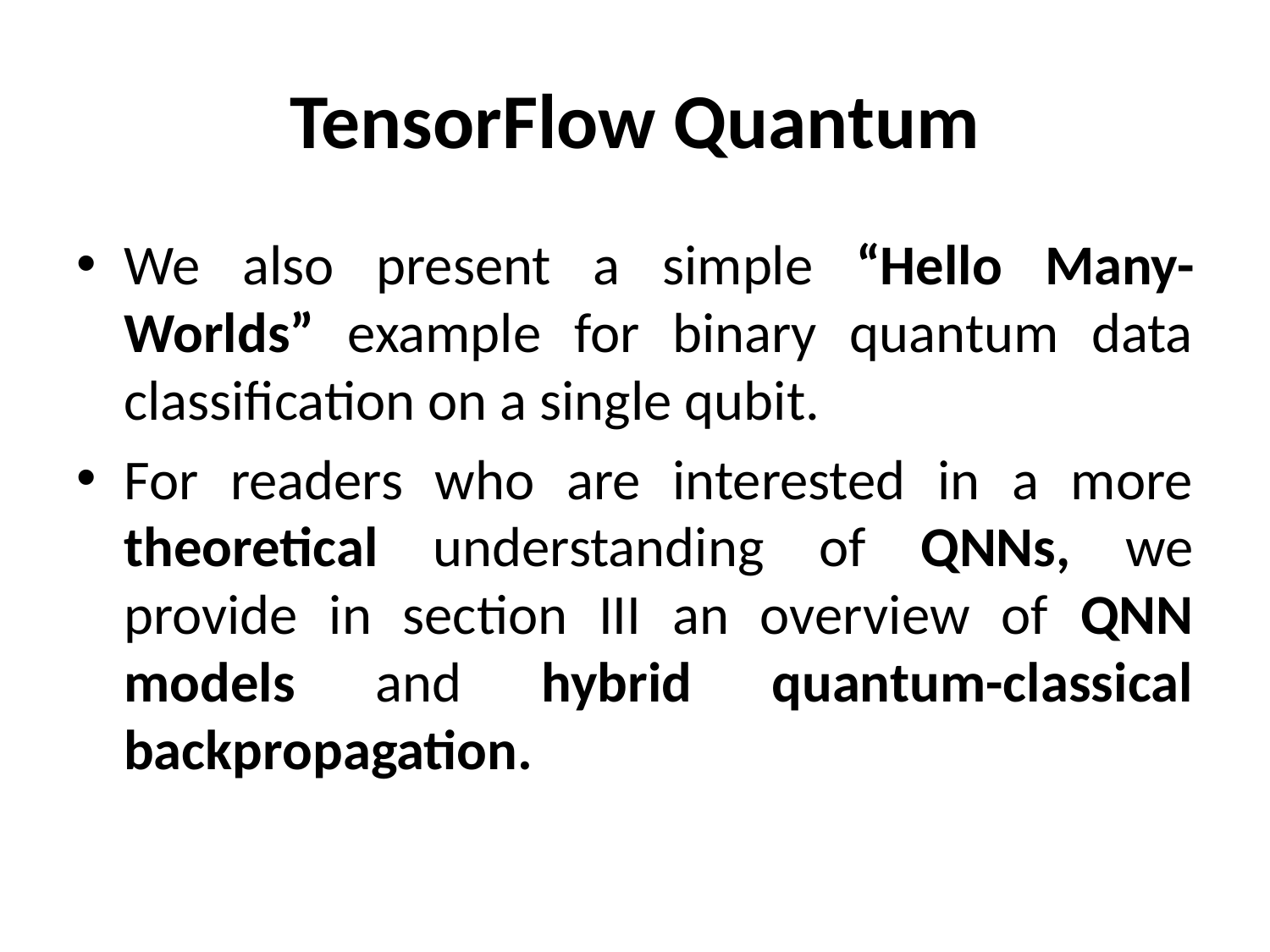

# TensorFlow Quantum
We also present a simple “Hello Many-Worlds” example for binary quantum data classification on a single qubit.
For readers who are interested in a more theoretical understanding of QNNs, we provide in section III an overview of QNN models and hybrid quantum-classical backpropagation.